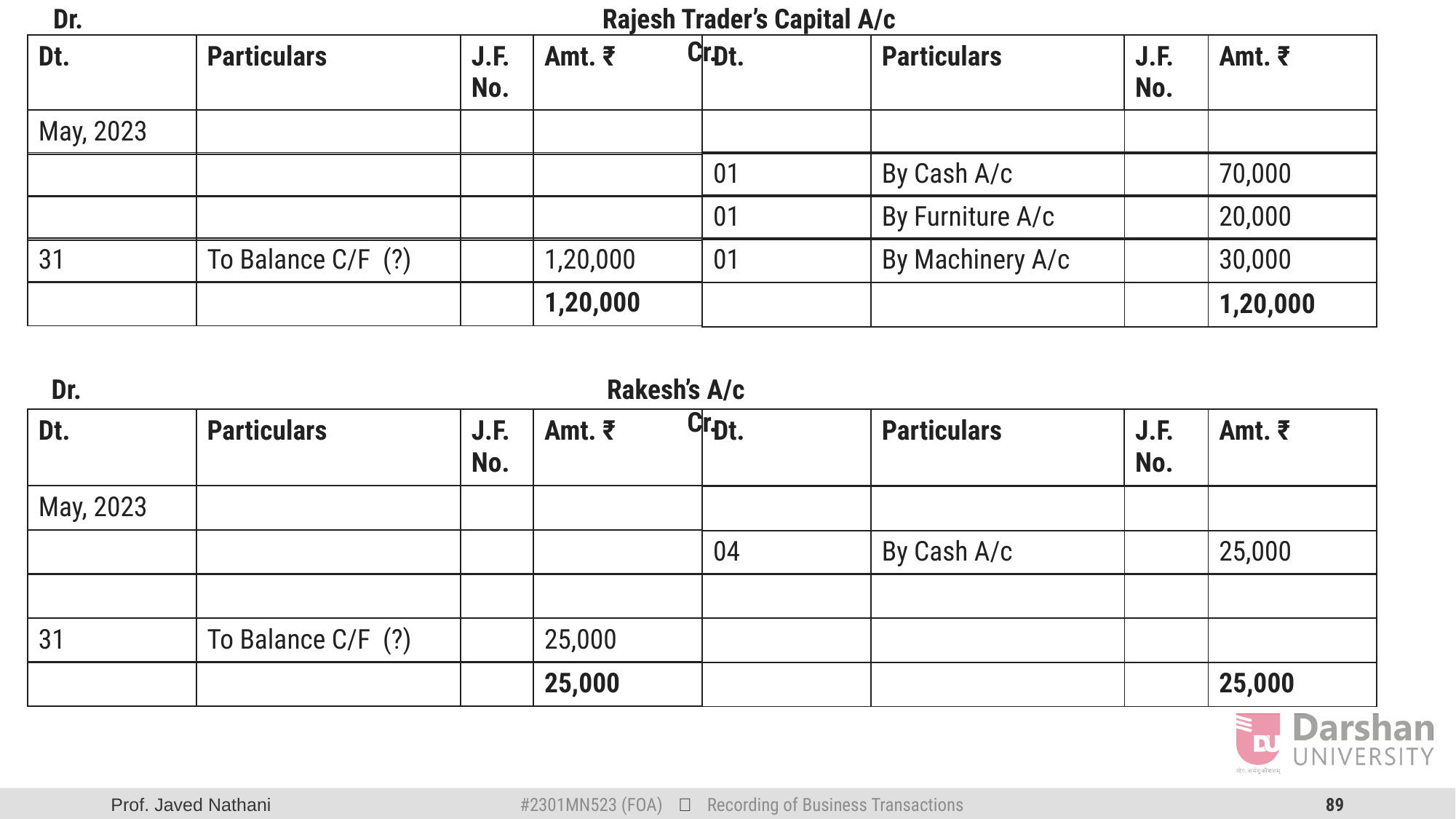

Dr.                                                                                  Rajesh Trader’s Capital A/c                                                                        Cr.
| Dt. | Particulars | J.F. No. | Amt. ₹ | Dt. | Particulars | J.F. No. | Amt. ₹ |
| --- | --- | --- | --- | --- | --- | --- | --- |
|  |  |  |  |
| --- | --- | --- | --- |
| May, 2023 |  |  |  |
| --- | --- | --- | --- |
| 01 | By Cash A/c |  | 70,000 |
| --- | --- | --- | --- |
|  |  |  |  |
| --- | --- | --- | --- |
| 01 | By Furniture A/c |  | 20,000 |
| --- | --- | --- | --- |
|  |  |  |  |
| --- | --- | --- | --- |
| 31 | To Balance C/F (?) |  | 1,20,000 |
| --- | --- | --- | --- |
| 01 | By Machinery A/c |  | 30,000 |
| --- | --- | --- | --- |
|  |  |  | 1,20,000 |
| --- | --- | --- | --- |
|  |  |  | 1,20,000 |
| --- | --- | --- | --- |
Dr.                                                                                   Rakesh’s A/c                                                                                                Cr.
| Dt. | Particulars | J.F. No. | Amt. ₹ | Dt. | Particulars | J.F. No. | Amt. ₹ |
| --- | --- | --- | --- | --- | --- | --- | --- |
| May, 2023 |  |  |  |
| --- | --- | --- | --- |
|  |  |  |  |
| --- | --- | --- | --- |
|  |  |  |  |
| --- | --- | --- | --- |
| 04 | By Cash A/c |  | 25,000 |
| --- | --- | --- | --- |
|  |  |  |  |
| --- | --- | --- | --- |
|  |  |  |  |
| --- | --- | --- | --- |
| 31 | To Balance C/F (?) |  | 25,000 |
| --- | --- | --- | --- |
|  |  |  |  |
| --- | --- | --- | --- |
|  |  |  | 25,000 |
| --- | --- | --- | --- |
|  |  |  | 25,000 |
| --- | --- | --- | --- |